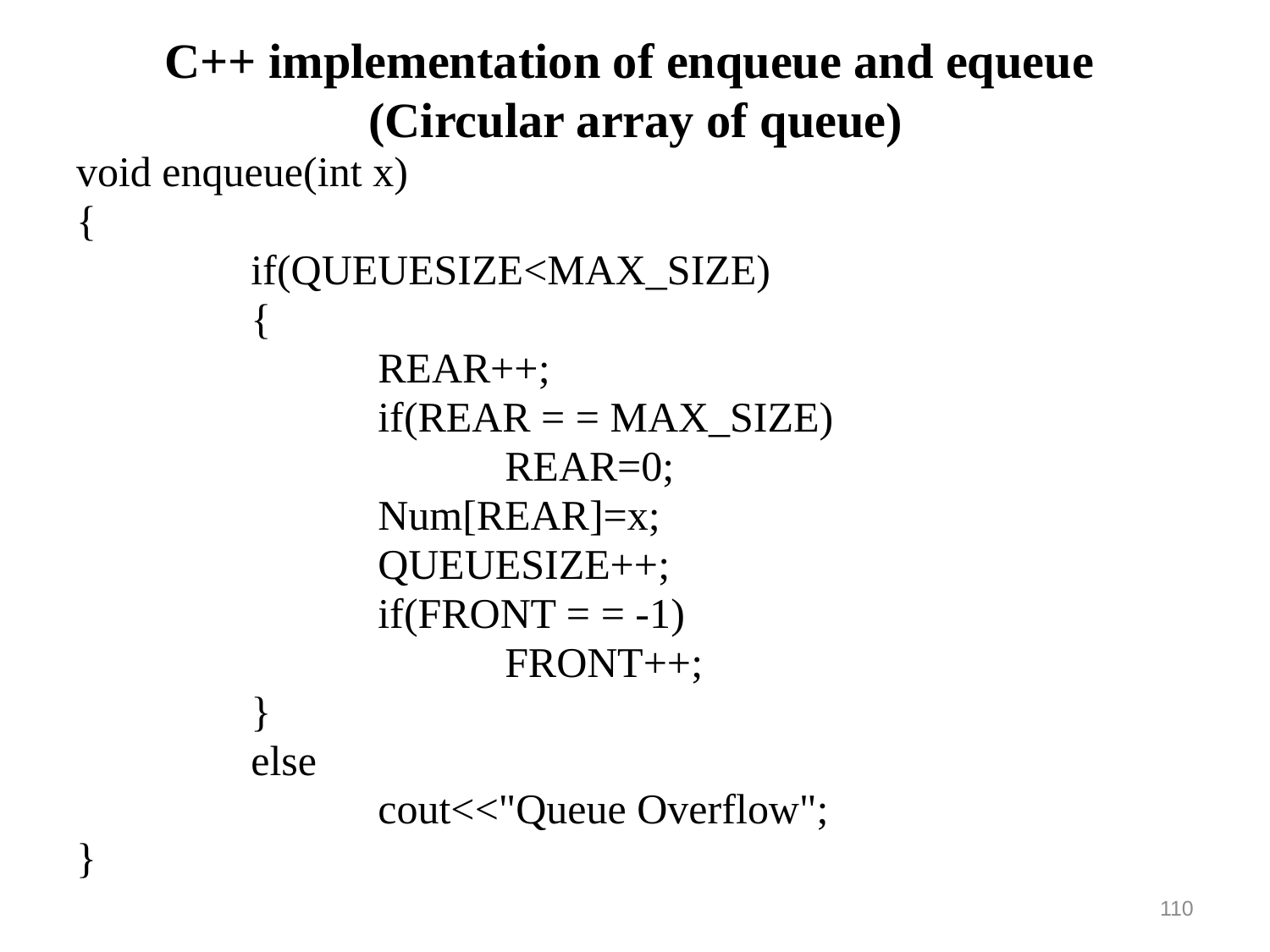

# C++ implementation of enqueue and equeue (Circular array of queue)
void enqueue(int x)
{
		if(QUEUESIZE<MAX_SIZE)
		{
			REAR++;
			if(REAR = = MAX_SIZE)
				REAR=0;
			Num[REAR]=x;
			QUEUESIZE++;
			if(FRONT = = -1)
				FRONT++;
		}
		else
			cout<<"Queue Overflow";
}
110